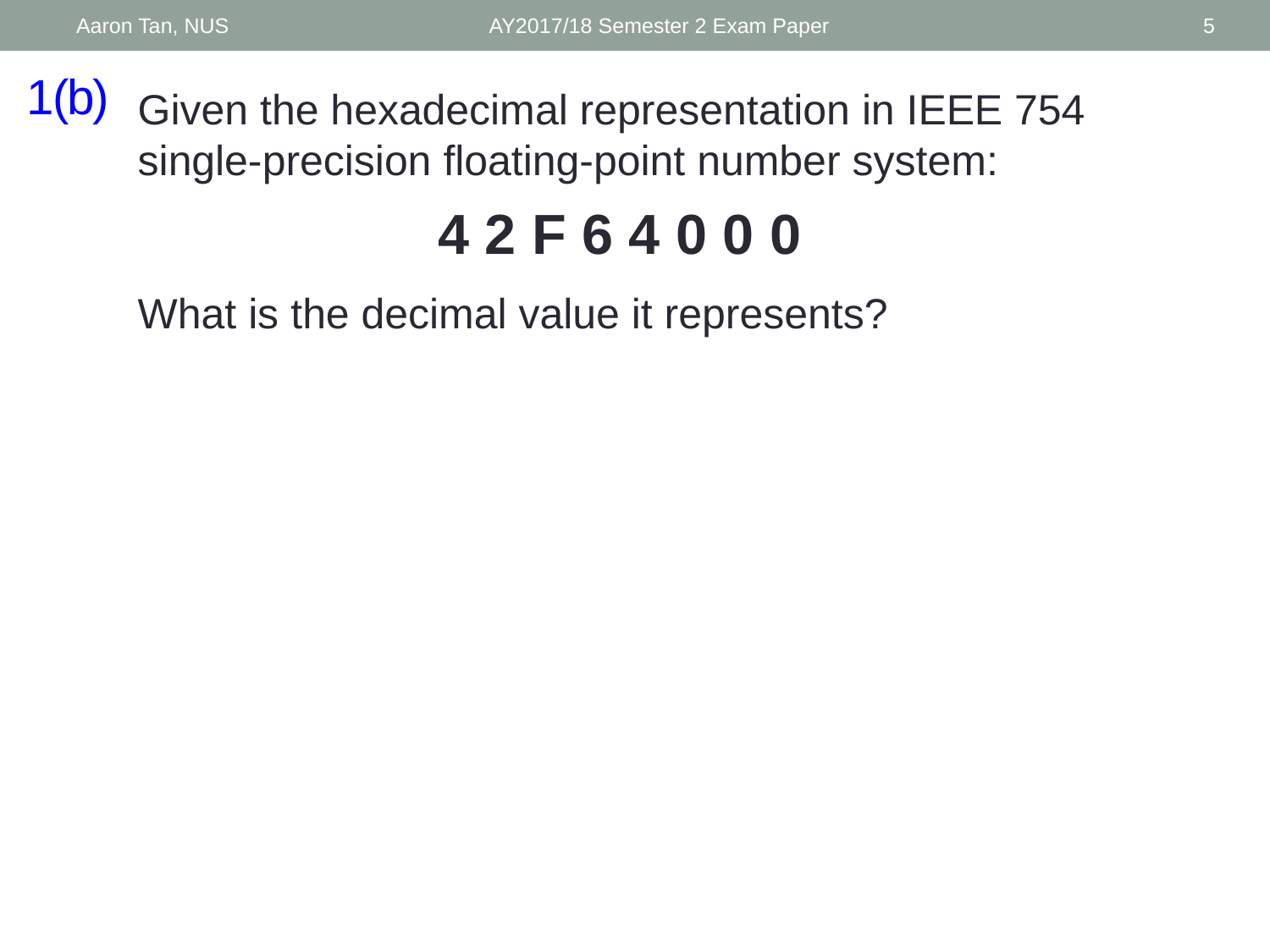

Aaron Tan, NUS
AY2017/18 Semester 2 Exam Paper
5
# 1(b)
Given the hexadecimal representation in IEEE 754 single-precision floating-point number system:
4 2 F 6 4 0 0 0
What is the decimal value it represents?